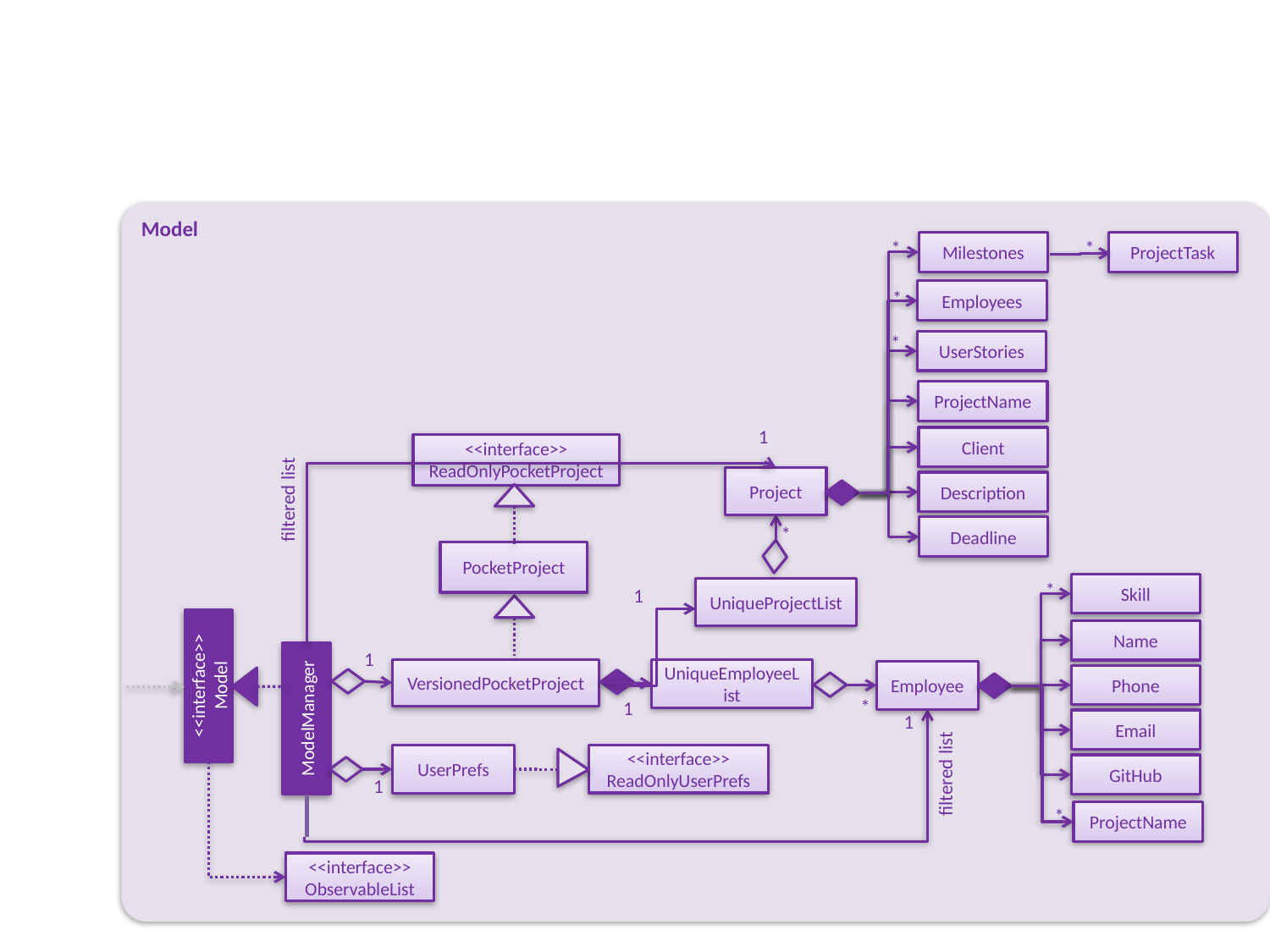

Model
Milestones
ProjectTask
*
*
Employees
*
*
UserStories
ProjectName
1
Client
<<interface>>
ReadOnlyPocketProject
Project
Description

filtered list
Deadline
*
PocketProject

Skill
*
UniqueProjectList
1

Name
1
VersionedPocketProject
UniqueEmployeeList
Employee
<<interface>>
Model
Phone

ModelManager
*
1
1
Email
<<interface>>
ReadOnlyUserPrefs
UserPrefs

GitHub

filtered list
1
ProjectName
*
<<interface>>
ObservableList